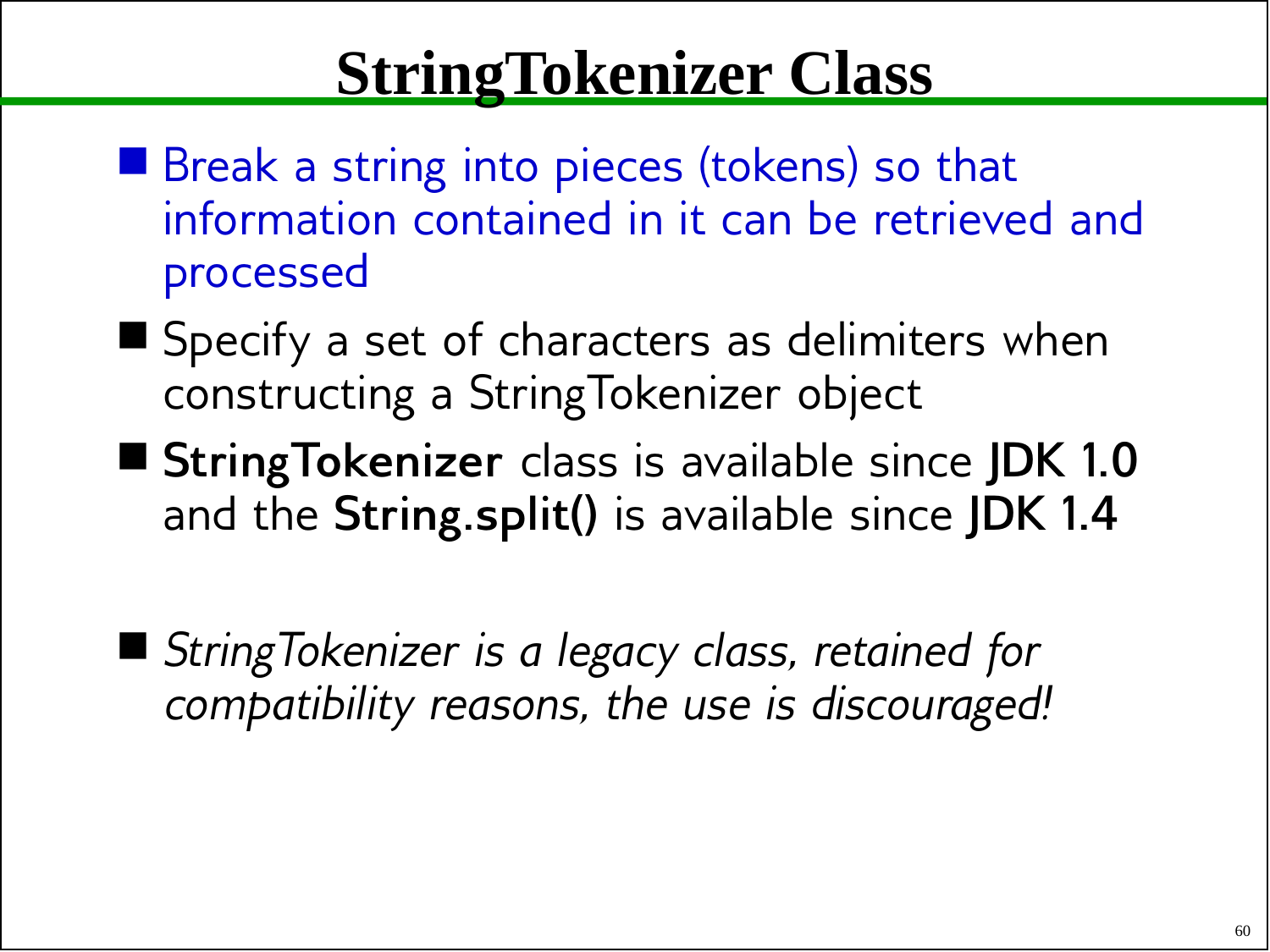

# StringTokenizer Class
Break a string into pieces (tokens) so that
information contained in it can be retrieved and
processed
Specify a set of characters as delimiters when
constructing a StringTokenizer object
StringTokenizer class is available since JDK 1.0 and the String.split() is available since JDK 1.4

StringTokenizer is a legacy class, retained for
compatibility reasons, the use is discouraged!
60